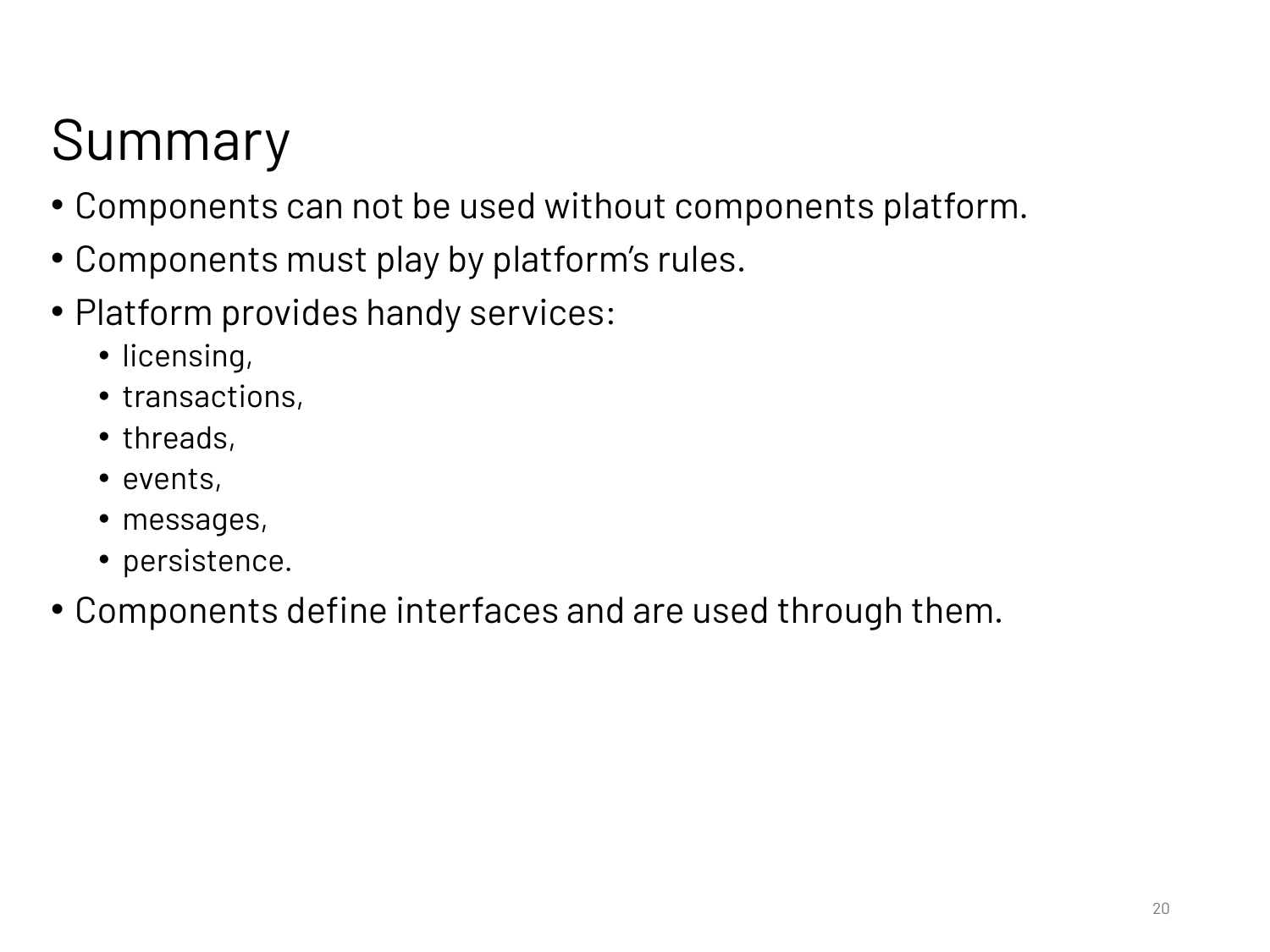

# Summary
Components can not be used without components platform.
Components must play by platform’s rules.
Platform provides handy services:
licensing,
transactions,
threads,
events,
messages,
persistence.
Components define interfaces and are used through them.
20